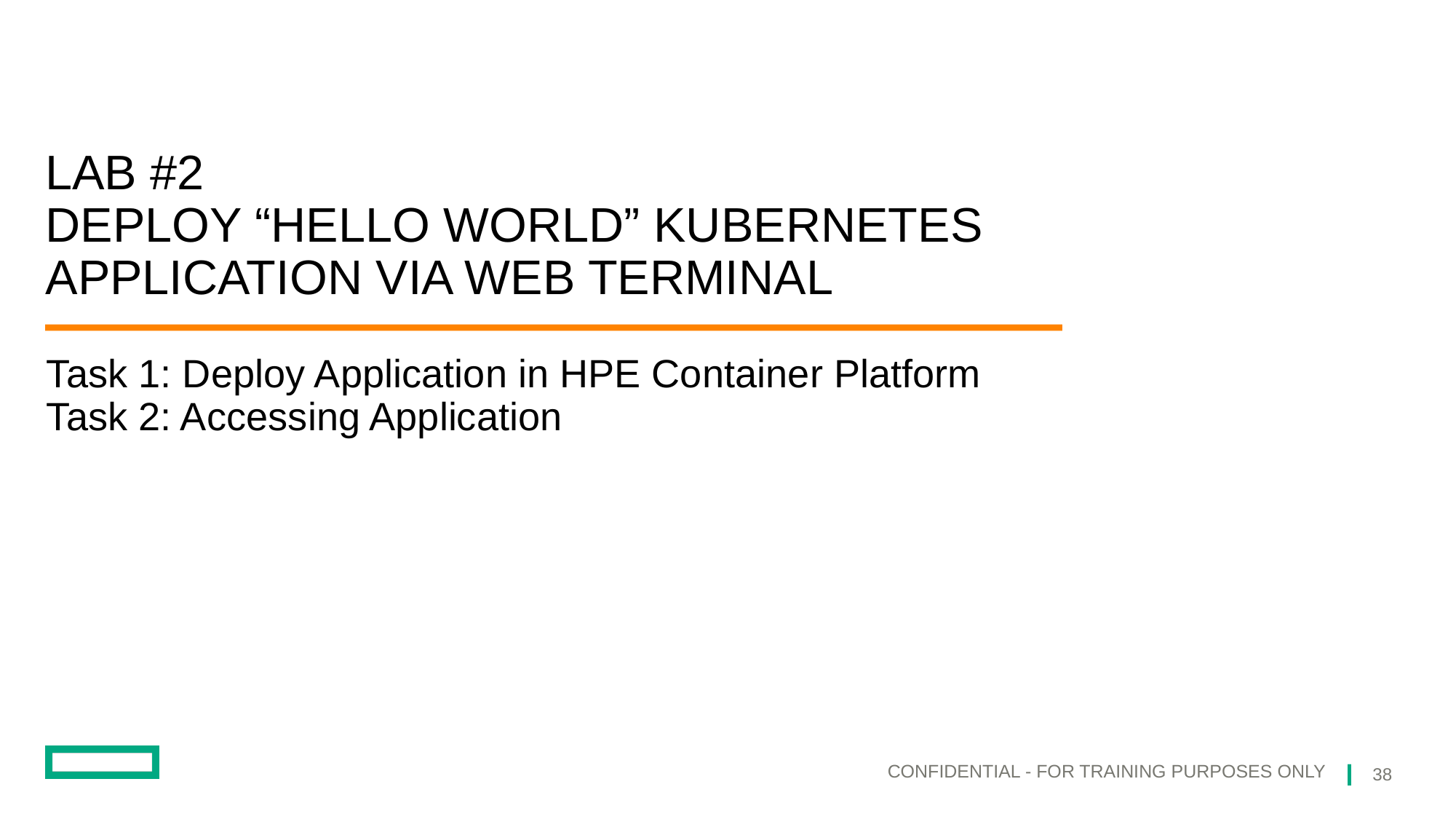

# Lab #2 Deploy “hello world” Kubernetes application via web terminal
Task 1: Deploy Application in HPE Container Platform
Task 2: Accessing Application

38
CONFIDENTIAL - FOR TRAINING PURPOSES ONLY